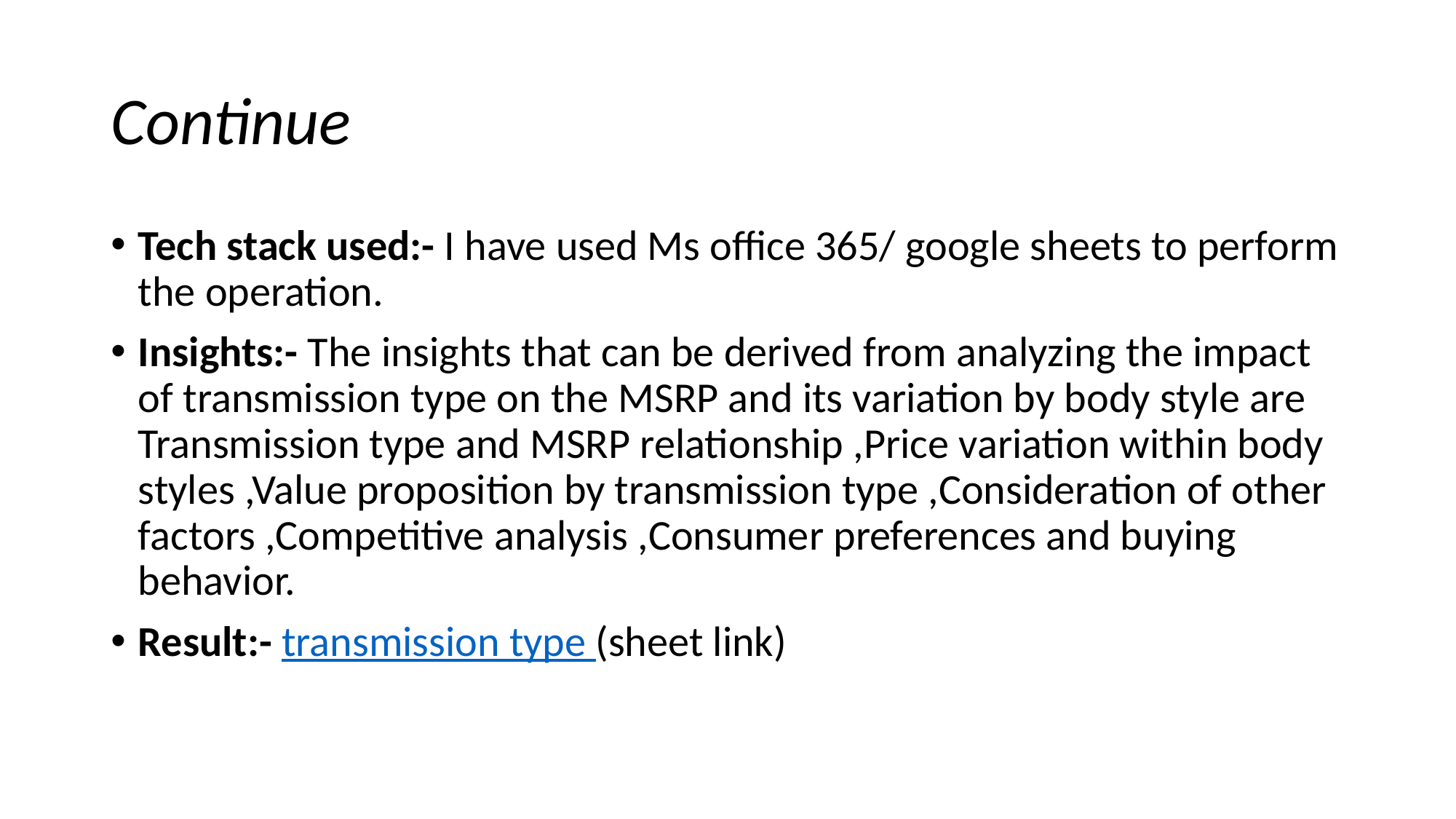

# Continue
Tech stack used:- I have used Ms office 365/ google sheets to perform the operation.
Insights:- The insights that can be derived from analyzing the impact of transmission type on the MSRP and its variation by body style are Transmission type and MSRP relationship ,Price variation within body styles ,Value proposition by transmission type ,Consideration of other factors ,Competitive analysis ,Consumer preferences and buying behavior.
Result:- transmission type (sheet link)